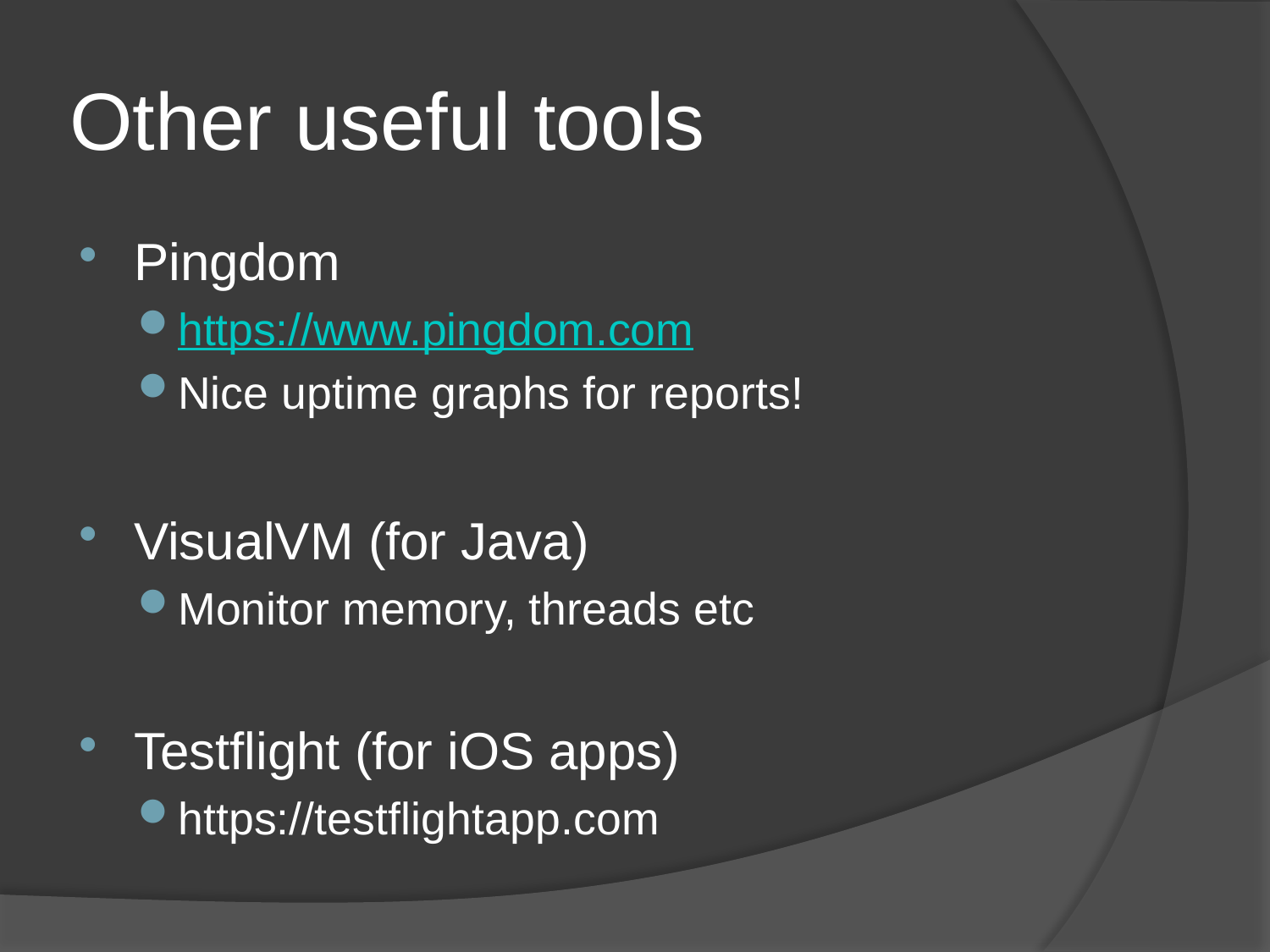

# Other useful tools
Pingdom
https://www.pingdom.com
Nice uptime graphs for reports!

VisualVM (for Java)
Monitor memory, threads etc

Testflight (for iOS apps)
https://testflightapp.com